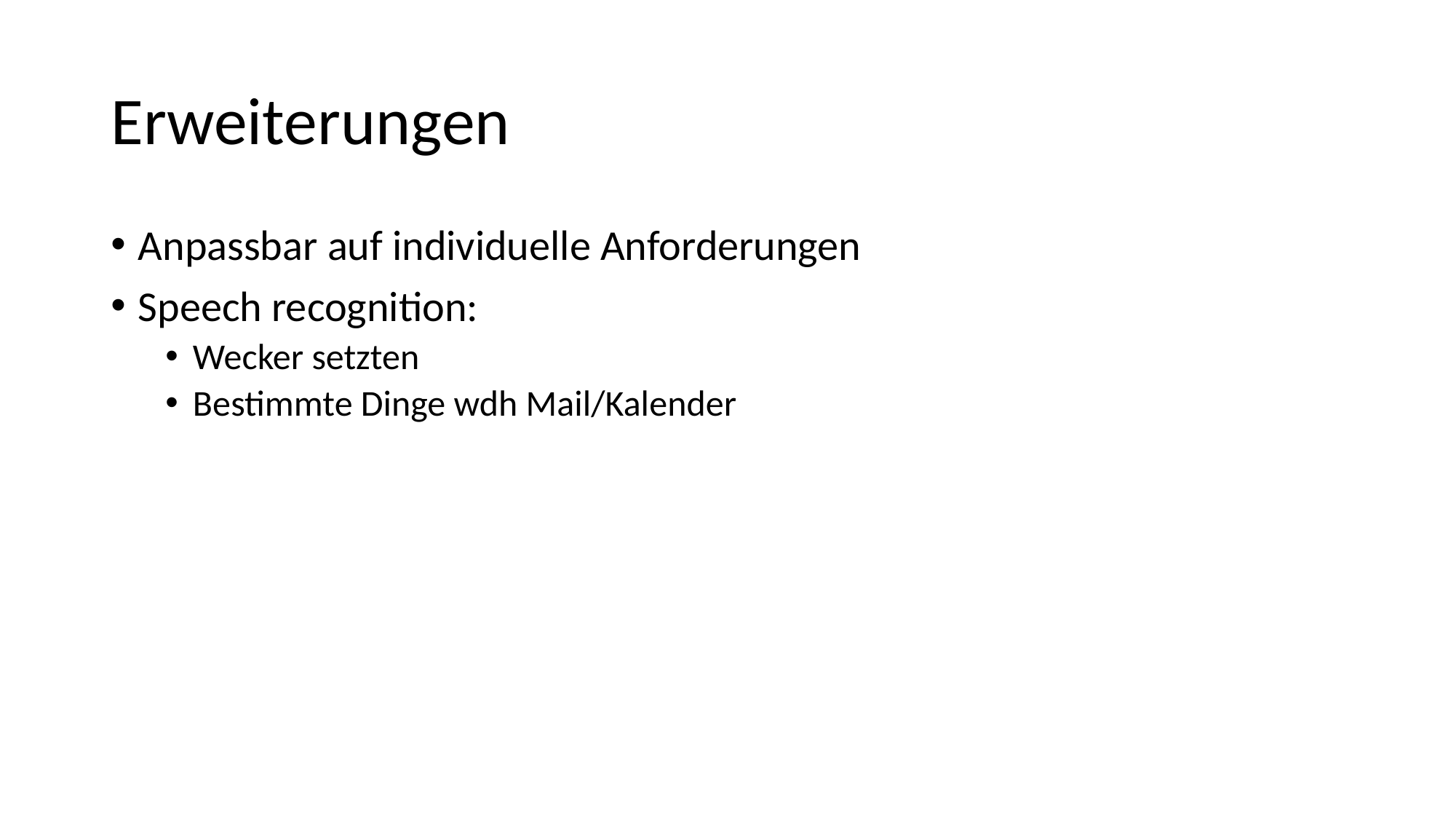

# Erweiterungen
Anpassbar auf individuelle Anforderungen
Speech recognition:
Wecker setzten
Bestimmte Dinge wdh Mail/Kalender